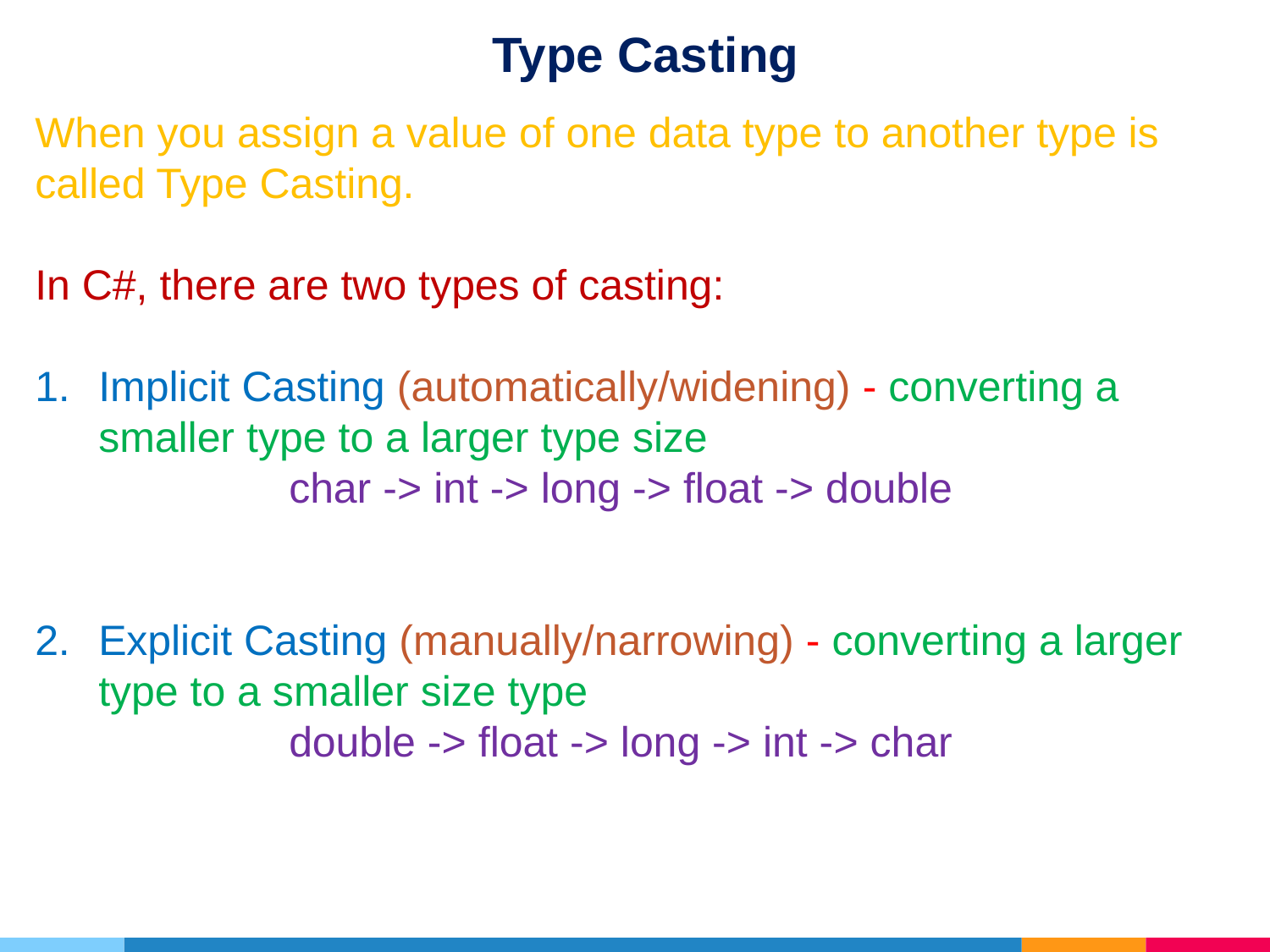

# Type Casting

When you assign a value of one data type to another type is called Type Casting.

In C#, there are two types of casting:

Implicit Casting (automatically/widening) - converting a smaller type to a larger type size
		char -> int -> long -> float -> double

Explicit Casting (manually/narrowing) - converting a larger type to a smaller size type
		double -> float -> long -> int -> char